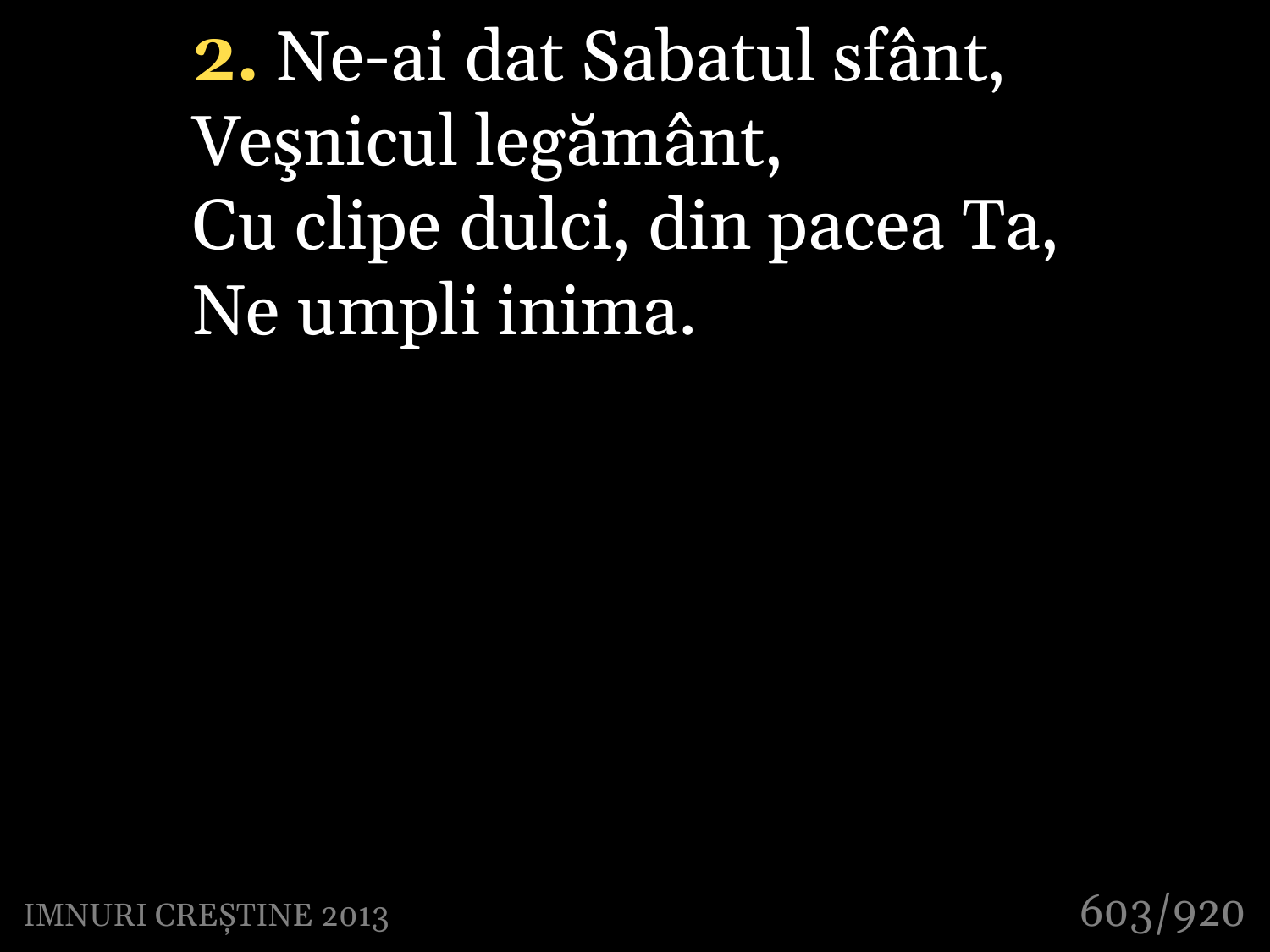

2. Ne-ai dat Sabatul sfânt,
Veşnicul legământ,
Cu clipe dulci, din pacea Ta,
Ne umpli inima.
603/920
IMNURI CREȘTINE 2013